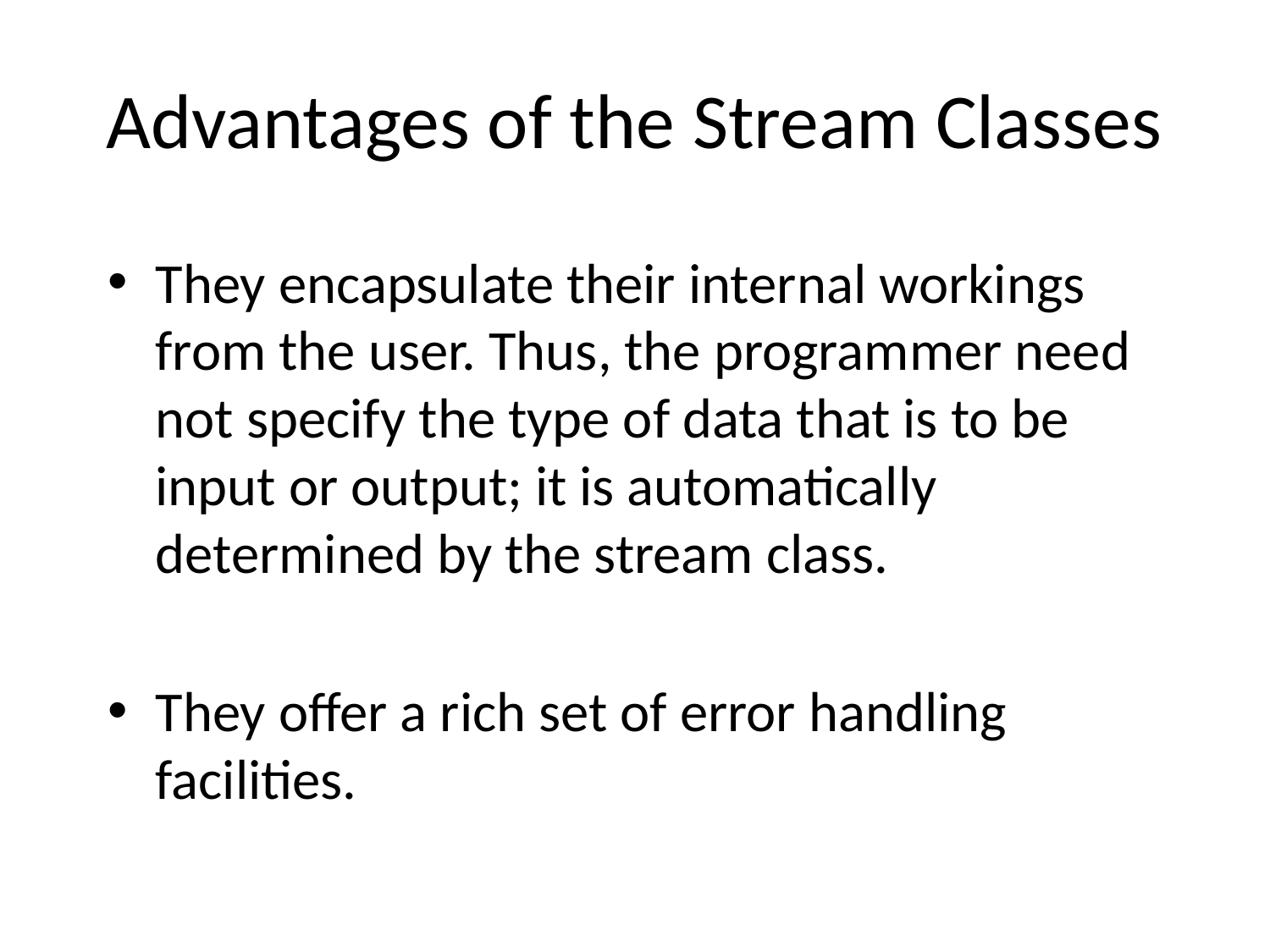

# Advantages of the Stream Classes
They encapsulate their internal workings from the user. Thus, the programmer need not specify the type of data that is to be input or output; it is automatically determined by the stream class.

They offer a rich set of error handling facilities.